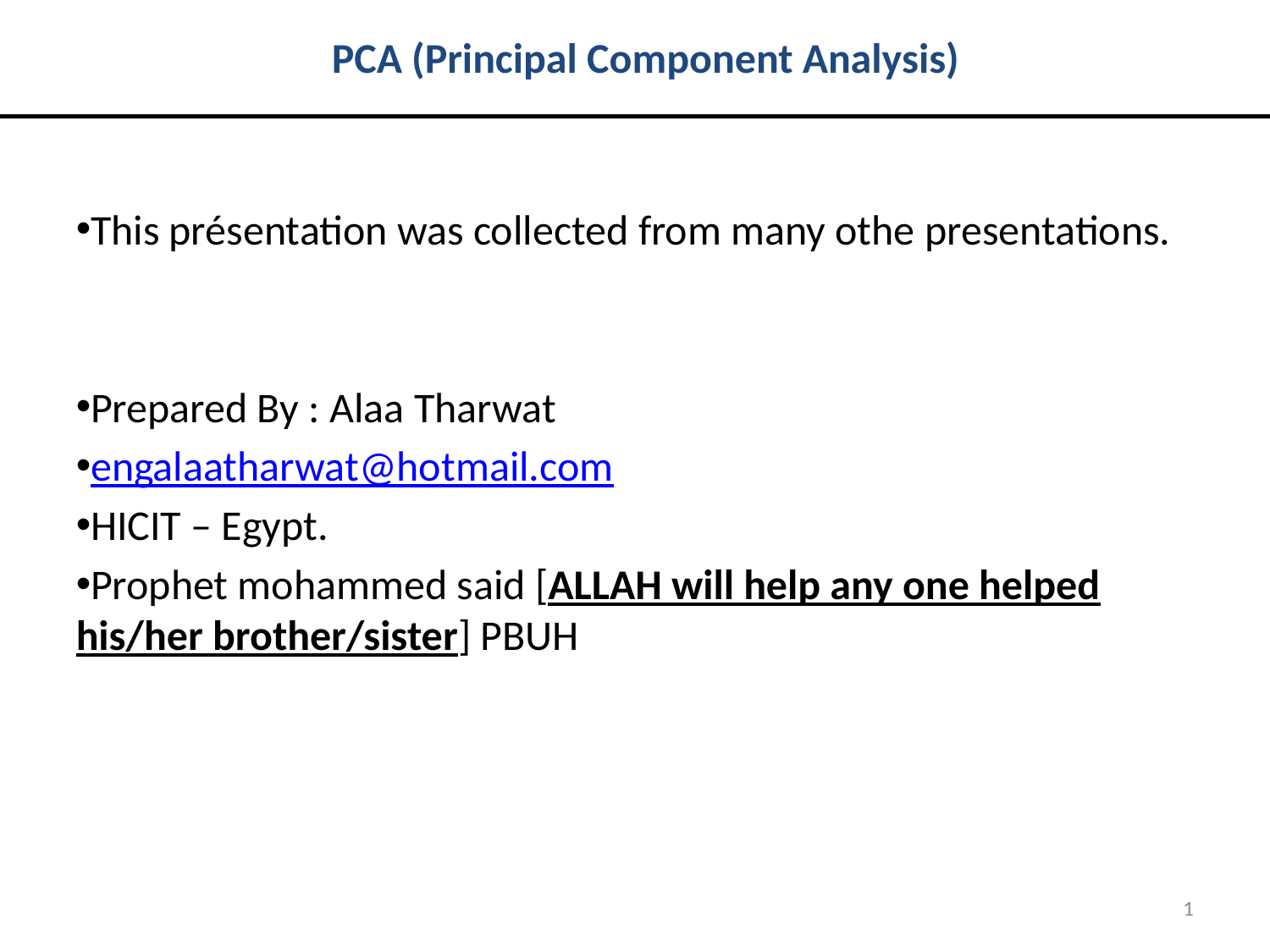

PCA (Principal Component Analysis)

This présentation was collected from many othe presentations.

Prepared By : Alaa Tharwat
engalaatharwat@hotmail.com
HICIT – Egypt.
Prophet mohammed said [ALLAH will help any one helped his/her brother/sister] PBUH

1